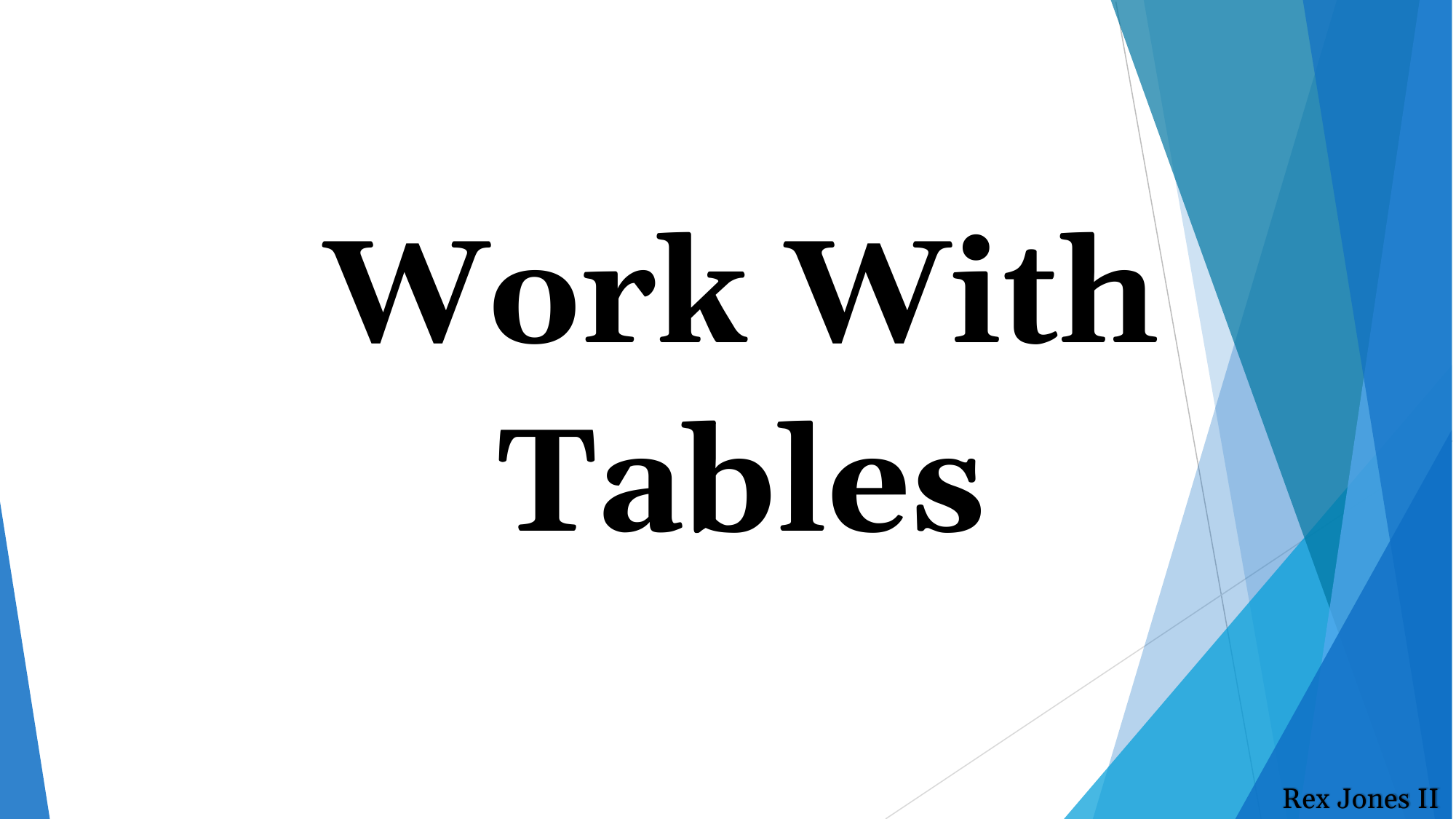

# Work With  Tables
Rex Jones II